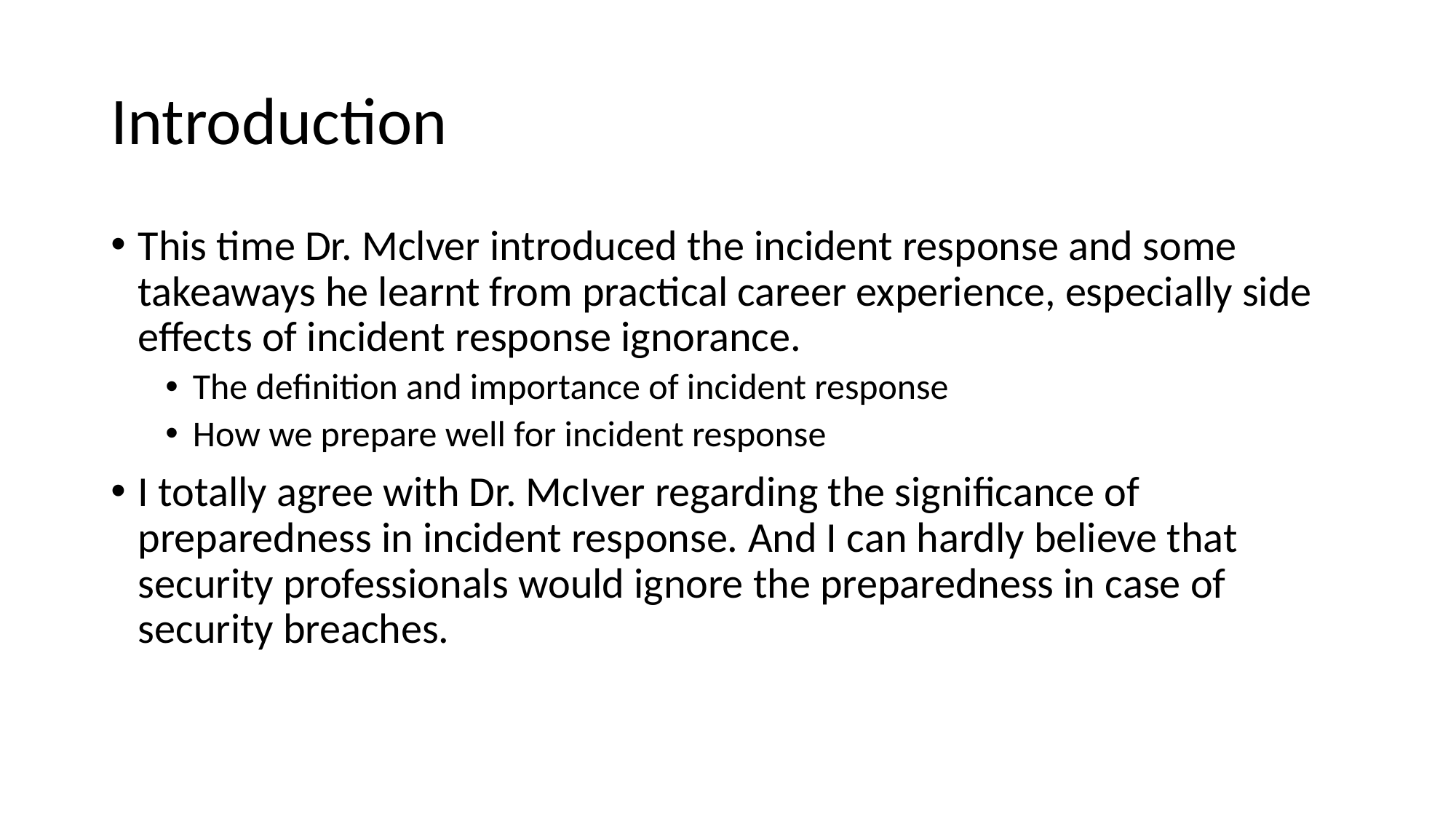

# Introduction
This time Dr. Mclver introduced the incident response and some takeaways he learnt from practical career experience, especially side effects of incident response ignorance.
The definition and importance of incident response
How we prepare well for incident response
I totally agree with Dr. McIver regarding the significance of preparedness in incident response. And I can hardly believe that security professionals would ignore the preparedness in case of security breaches.